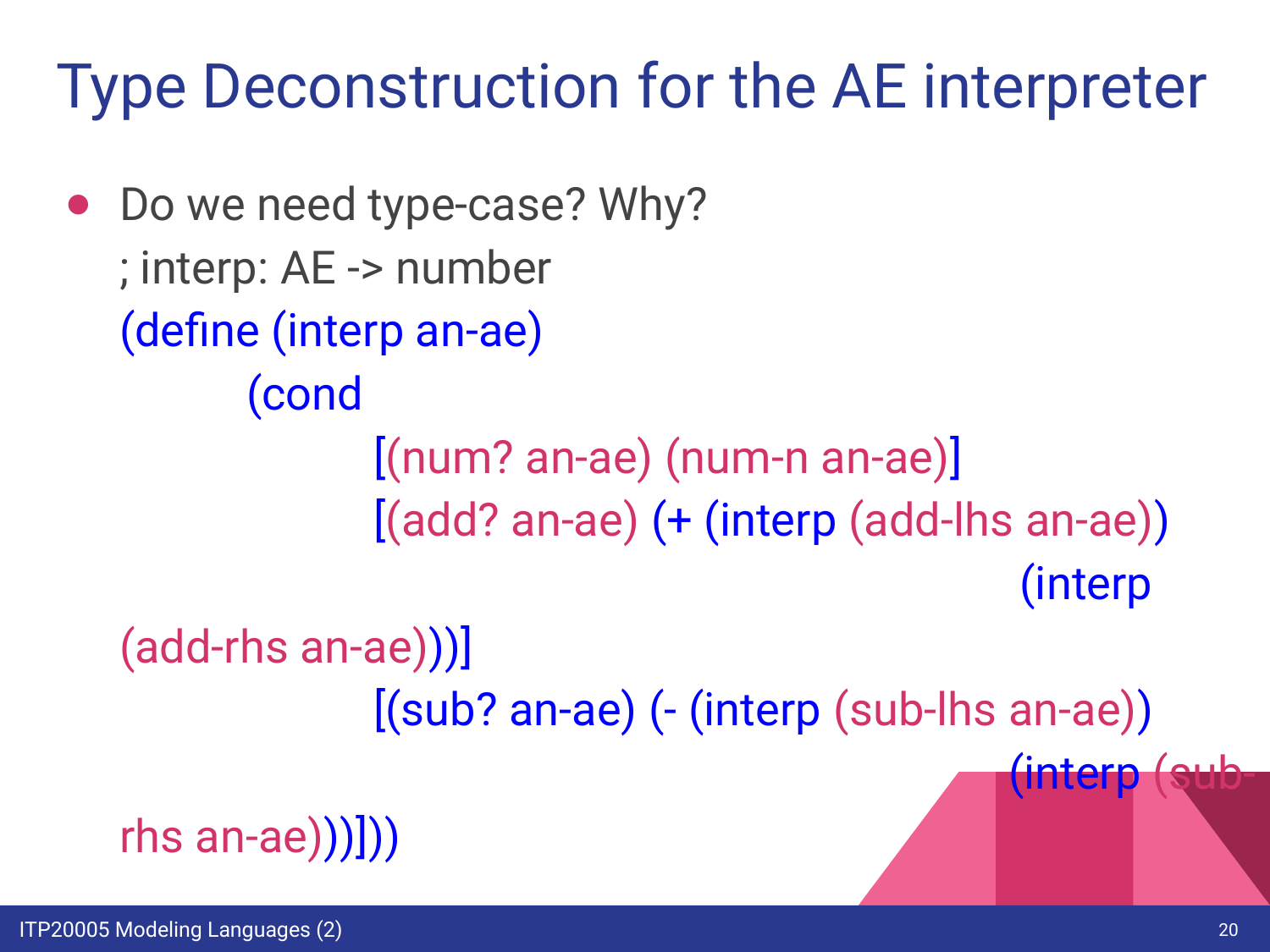

# Type Deconstruction for the AE interpreter
Do we need type-case? Why?
; interp: AE -> number
(define (interp an-ae)
	(cond
		[(num? an-ae) (num-n an-ae)]
		[(add? an-ae) (+ (interp (add-lhs an-ae))
							 (interp (add-rhs an-ae)))]
		[(sub? an-ae) (- (interp (sub-lhs an-ae))
							(interp (sub-rhs an-ae)))]))
20